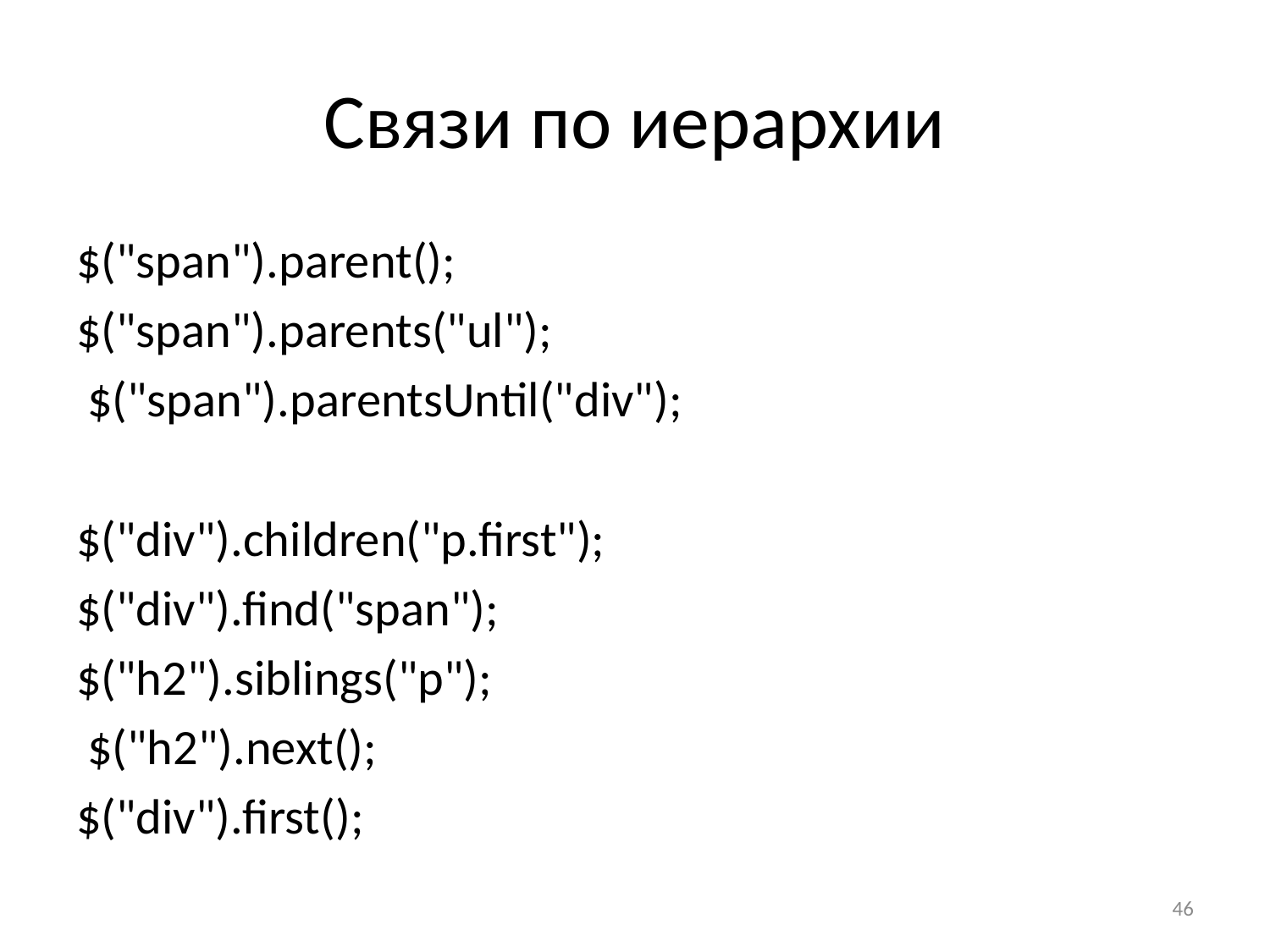

# Связи по иерархии
$("span").parent();
$("span").parents("ul");
 $("span").parentsUntil("div");

$("div").children("p.first");
$("div").find("span");
$("h2").siblings("p");
 $("h2").next();
$("div").first();

46